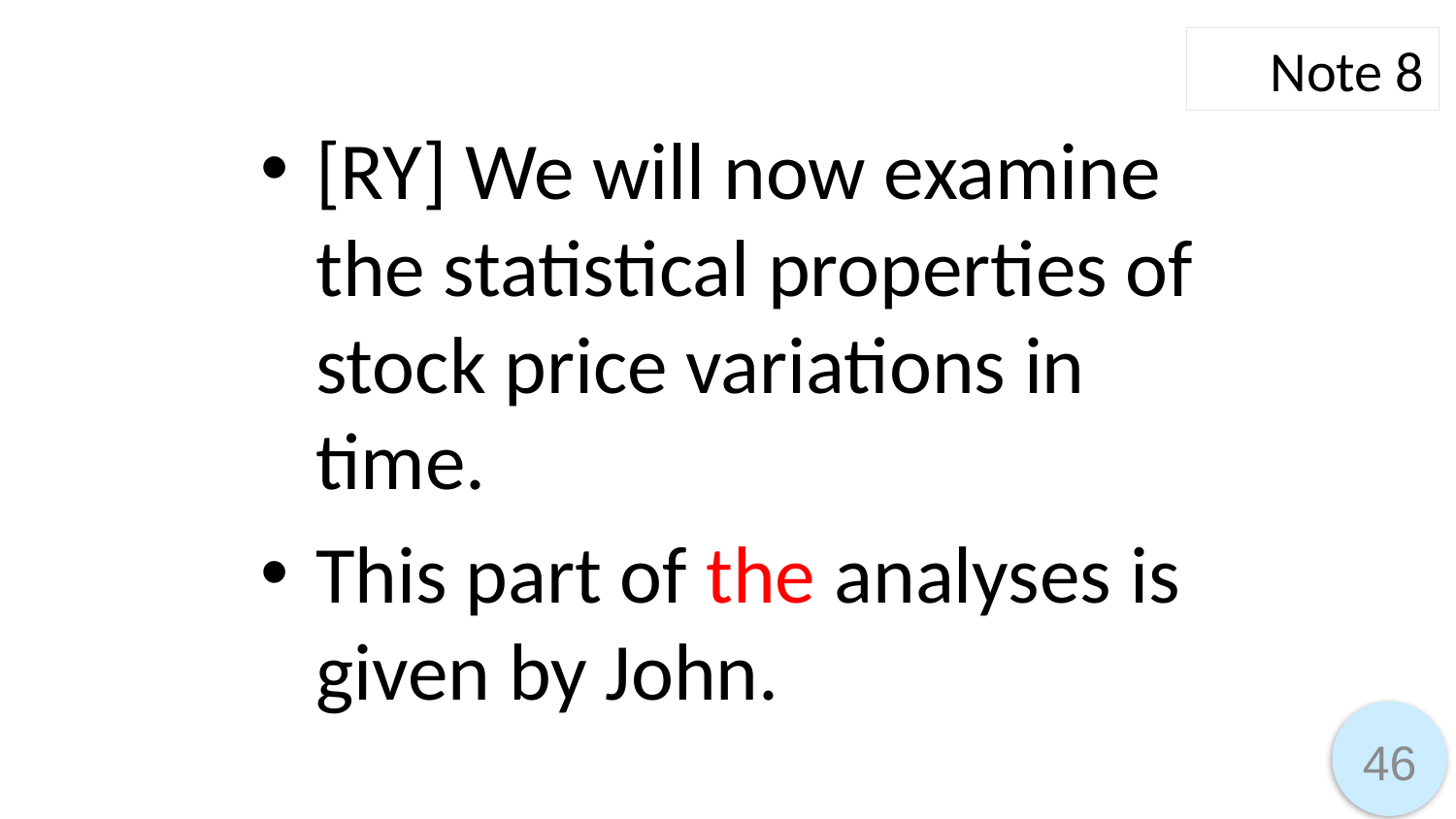

Note 8
[RY] We will now examine the statistical properties of stock price variations in time.
This part of the analyses is given by John.
46